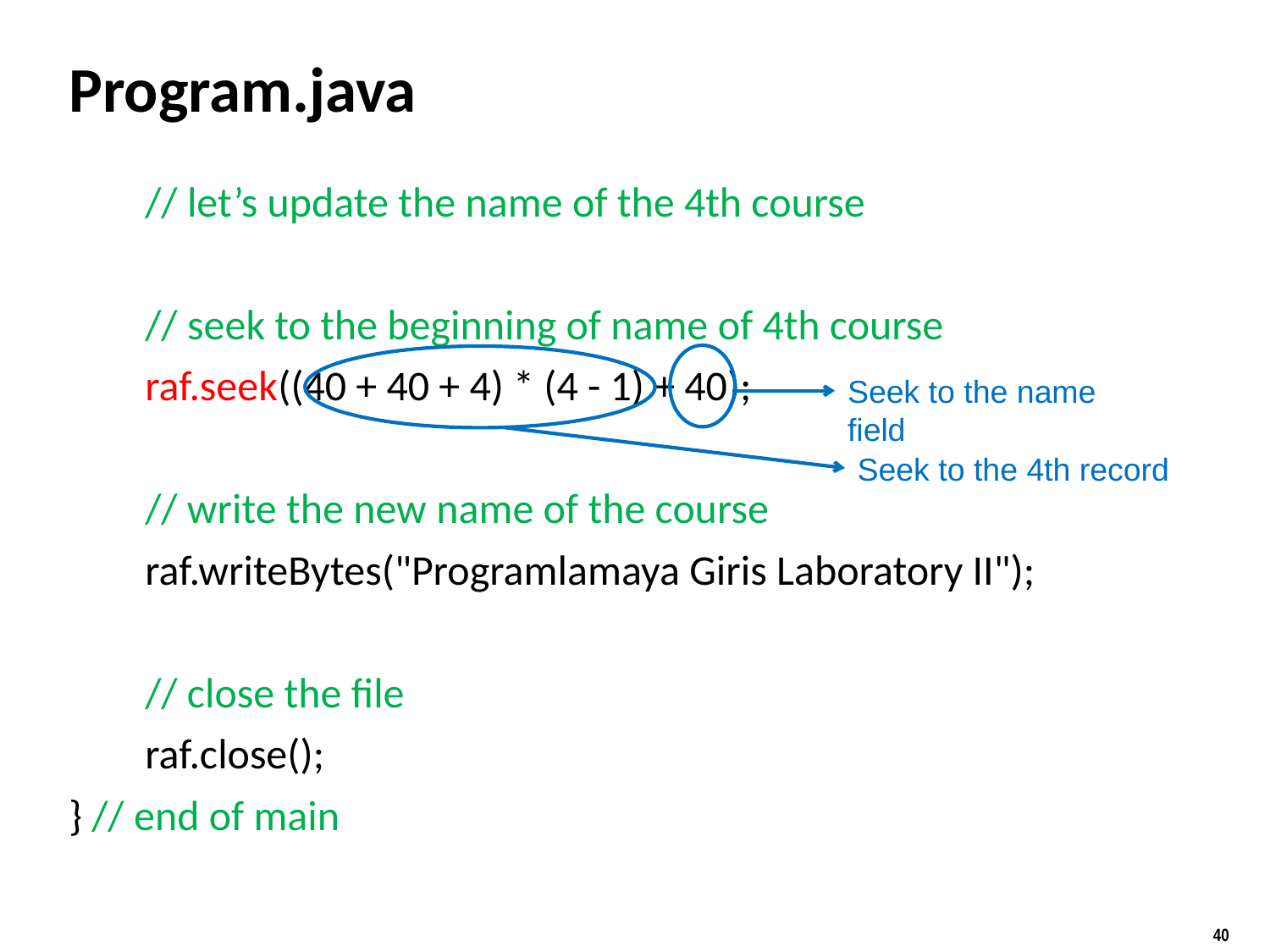

# Program.java
        // let’s update the name of the 4th course

        // seek to the beginning of name of 4th course
        raf.seek((40 + 40 + 4) * (4 - 1) + 40);

        // write the new name of the course
        raf.writeBytes("Programlamaya Giris Laboratory II");

        // close the file
        raf.close();
} // end of main

Seek to the name field
Seek to the 4th record